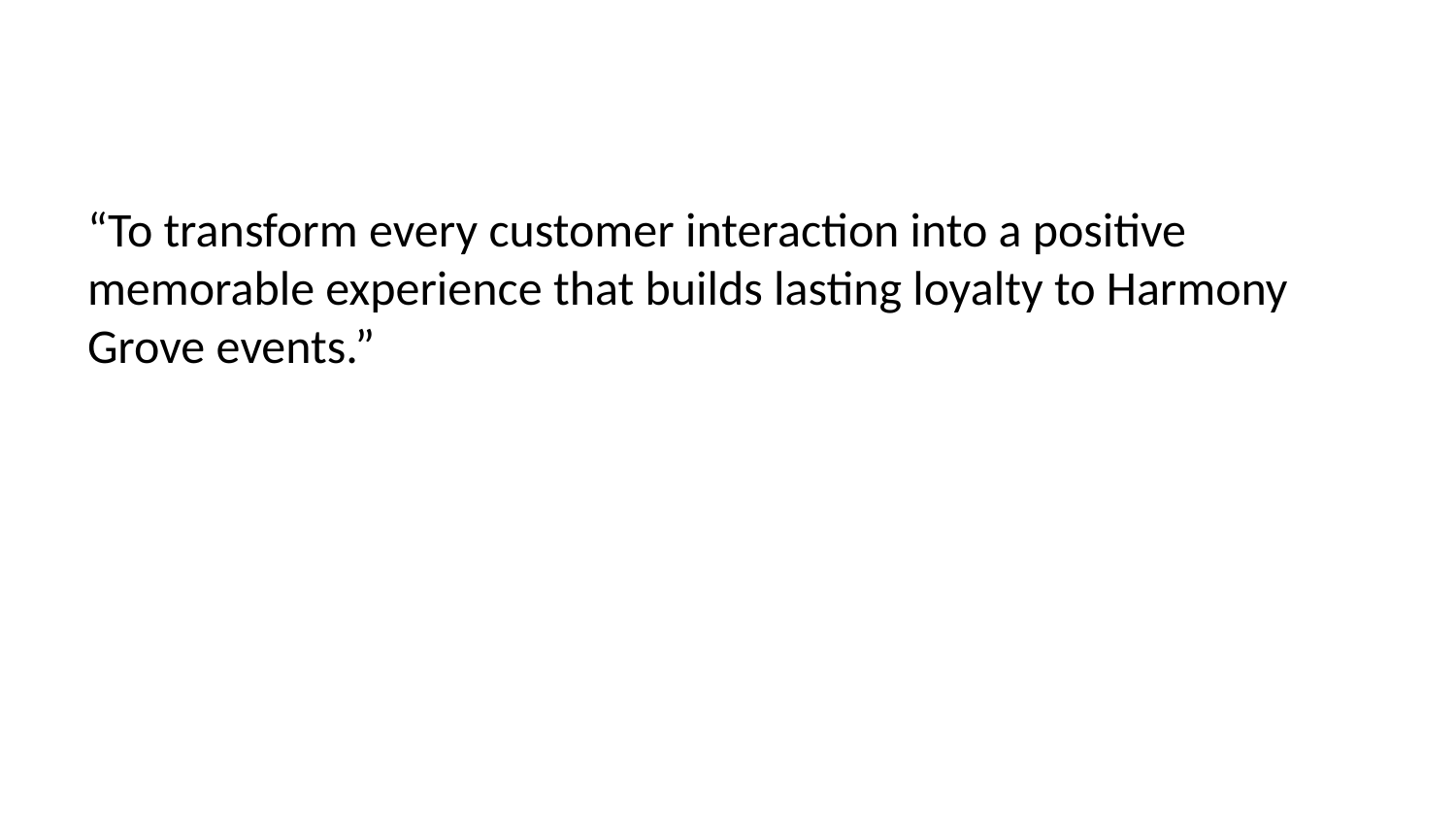

“To transform every customer interaction into a positive memorable experience that builds lasting loyalty to Harmony Grove events.”